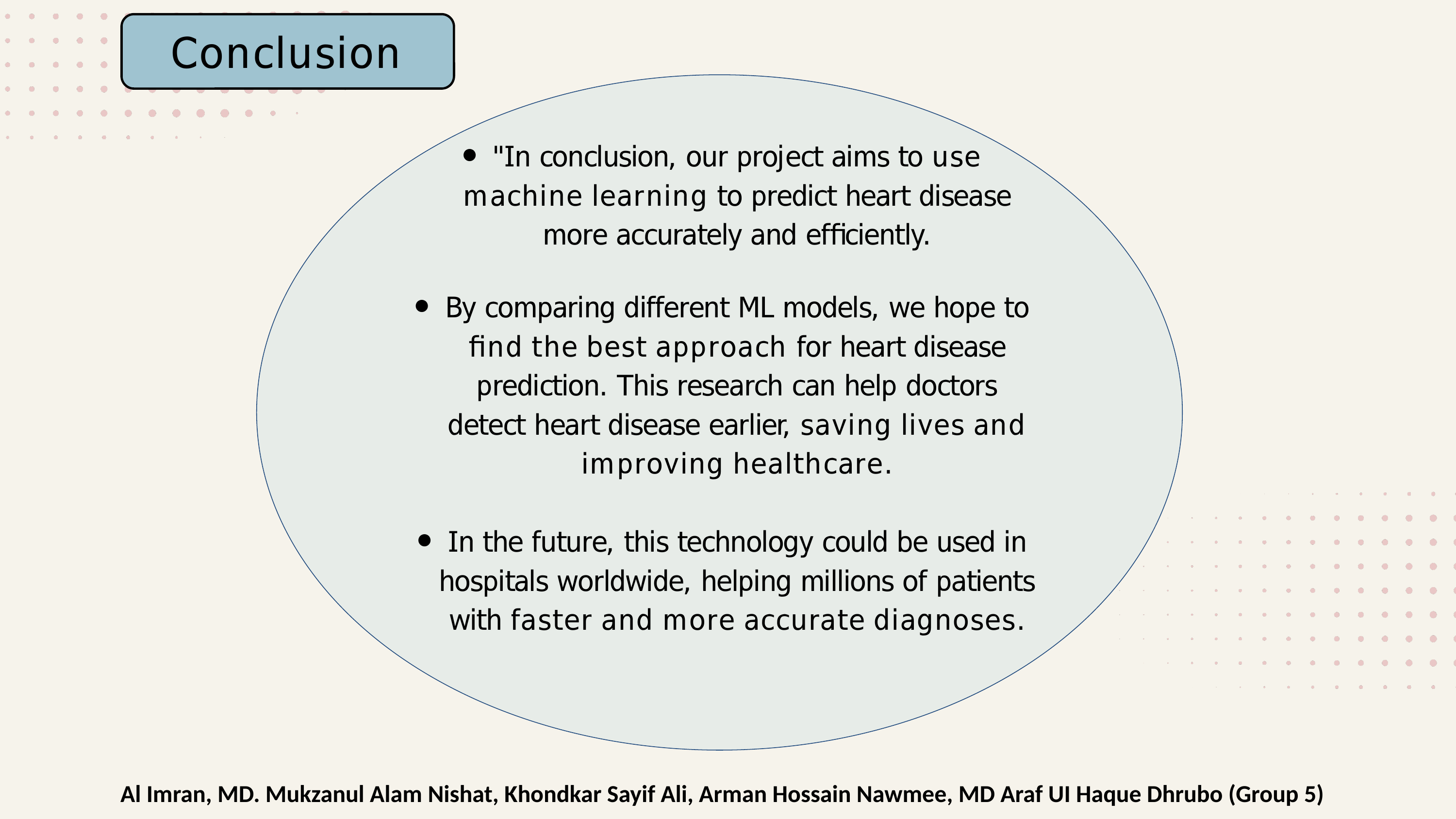

Conclusion
"In conclusion, our project aims to use machine learning to predict heart disease more accurately and efficiently.
By comparing different ML models, we hope to find the best approach for heart disease prediction. This research can help doctors detect heart disease earlier, saving lives and improving healthcare.
In the future, this technology could be used in hospitals worldwide, helping millions of patients with faster and more accurate diagnoses.

Al Imran, MD. Mukzanul Alam Nishat, Khondkar Sayif Ali, Arman Hossain Nawmee, MD Araf UI Haque Dhrubo (Group 5)